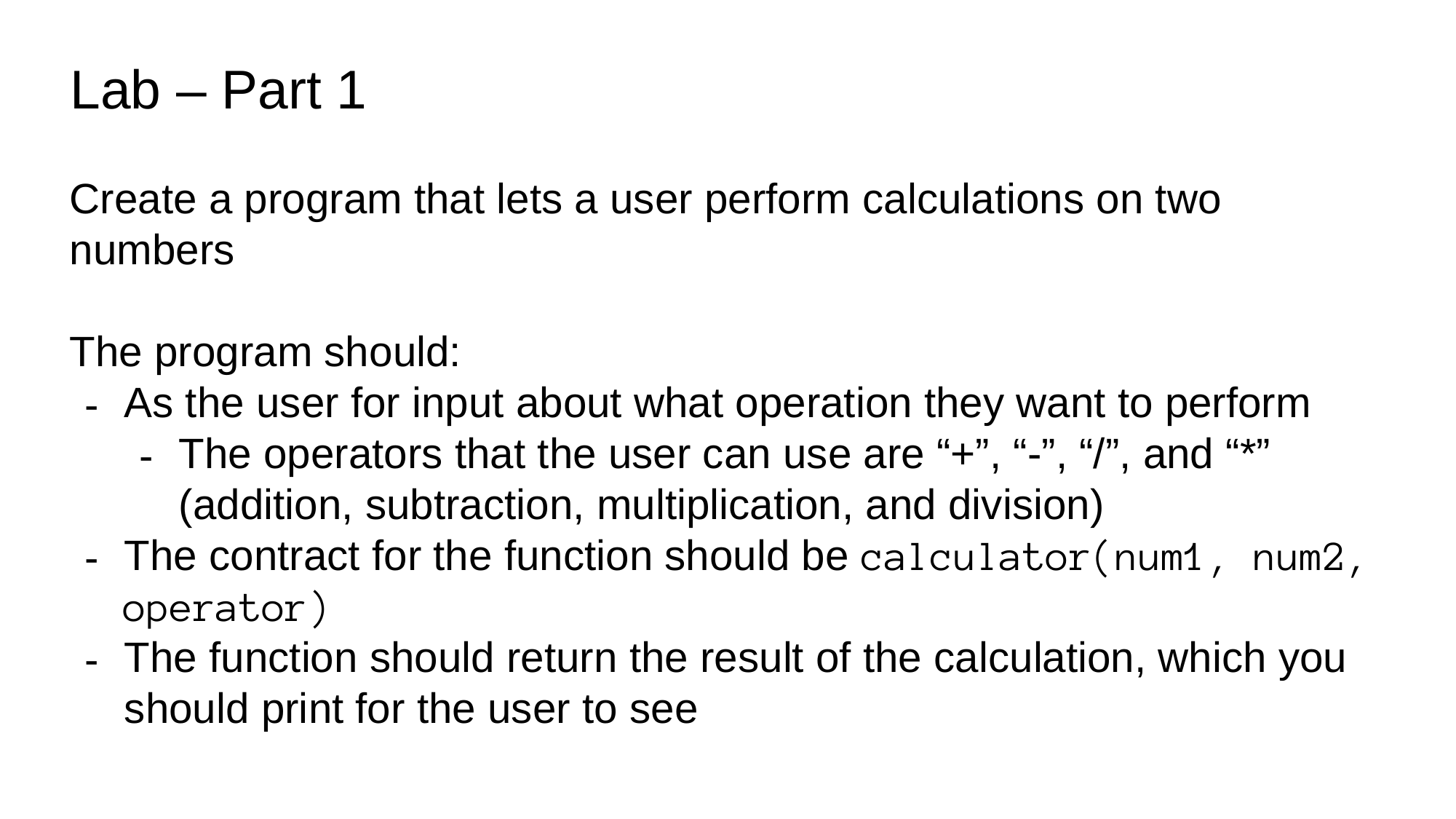

# Lab – Part 1
Create a program that lets a user perform calculations on two numbers

The program should:
As the user for input about what operation they want to perform
The operators that the user can use are “+”, “-”, “/”, and “*” (addition, subtraction, multiplication, and division)
The contract for the function should be calculator(num1, num2, operator)
The function should return the result of the calculation, which you should print for the user to see